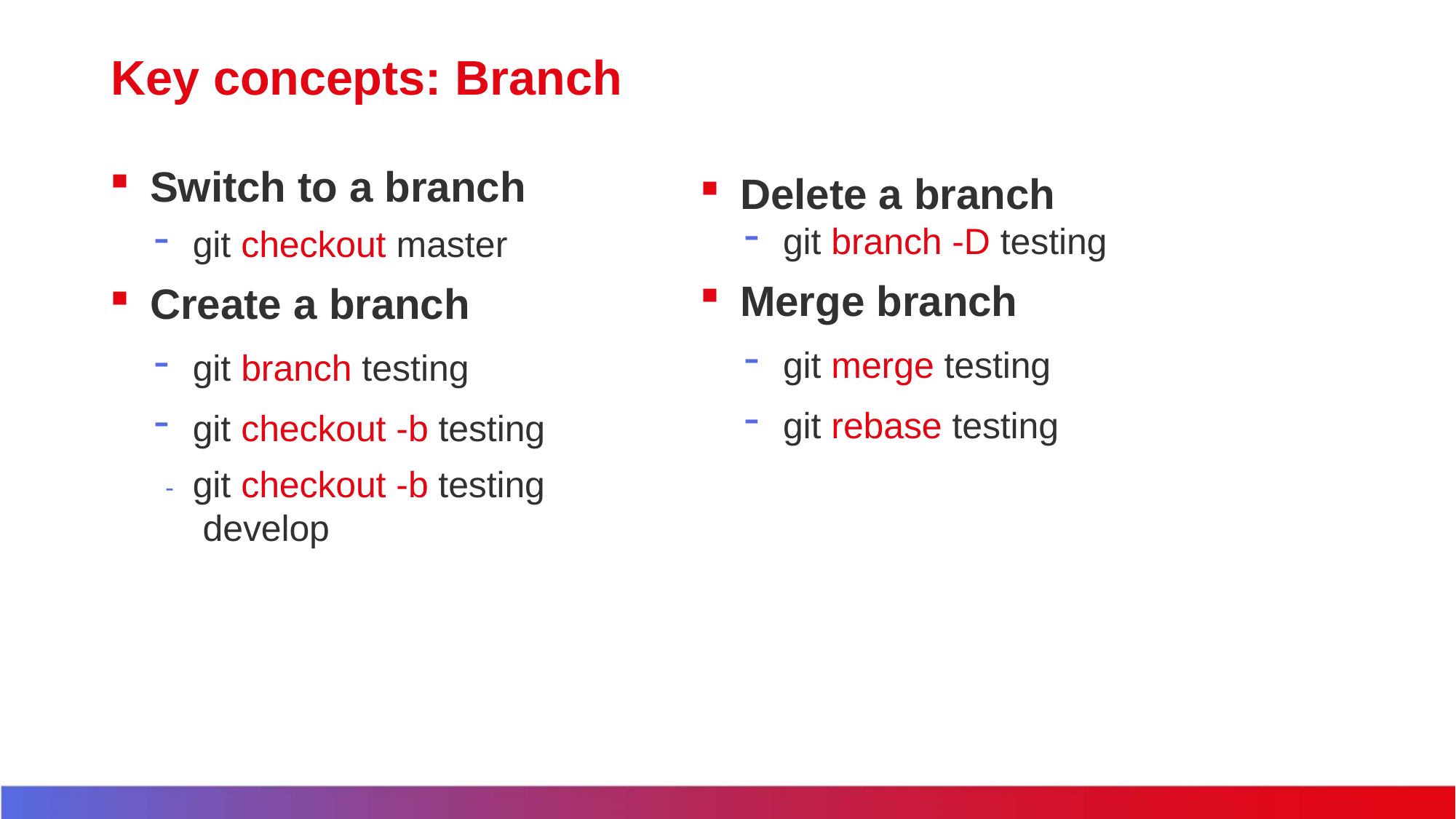

# Key concepts: Branch
Switch to a branch
git checkout master
Create a branch
git branch testing
git checkout -b testing
-	git checkout -b testing  develop
Delete a branch
git branch -D testing
Merge branch
git merge testing
git rebase testing